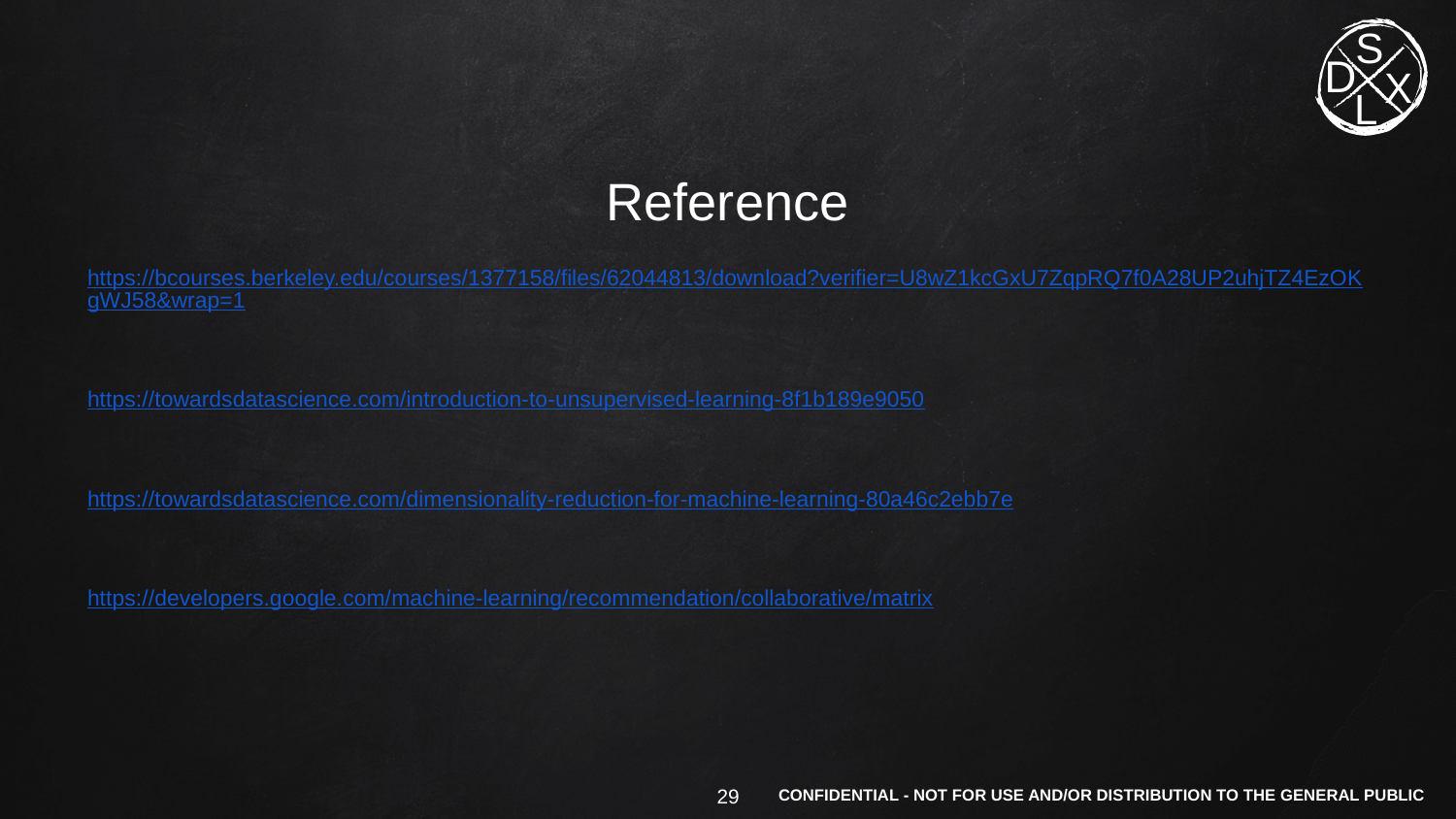

# Reference
https://bcourses.berkeley.edu/courses/1377158/files/62044813/download?verifier=U8wZ1kcGxU7ZqpRQ7f0A28UP2uhjTZ4EzOKgWJ58&wrap=1

https://towardsdatascience.com/introduction-to-unsupervised-learning-8f1b189e9050

https://towardsdatascience.com/dimensionality-reduction-for-machine-learning-80a46c2ebb7e

https://developers.google.com/machine-learning/recommendation/collaborative/matrix

29
CONFIDENTIAL - NOT FOR USE AND/OR DISTRIBUTION TO THE GENERAL PUBLIC